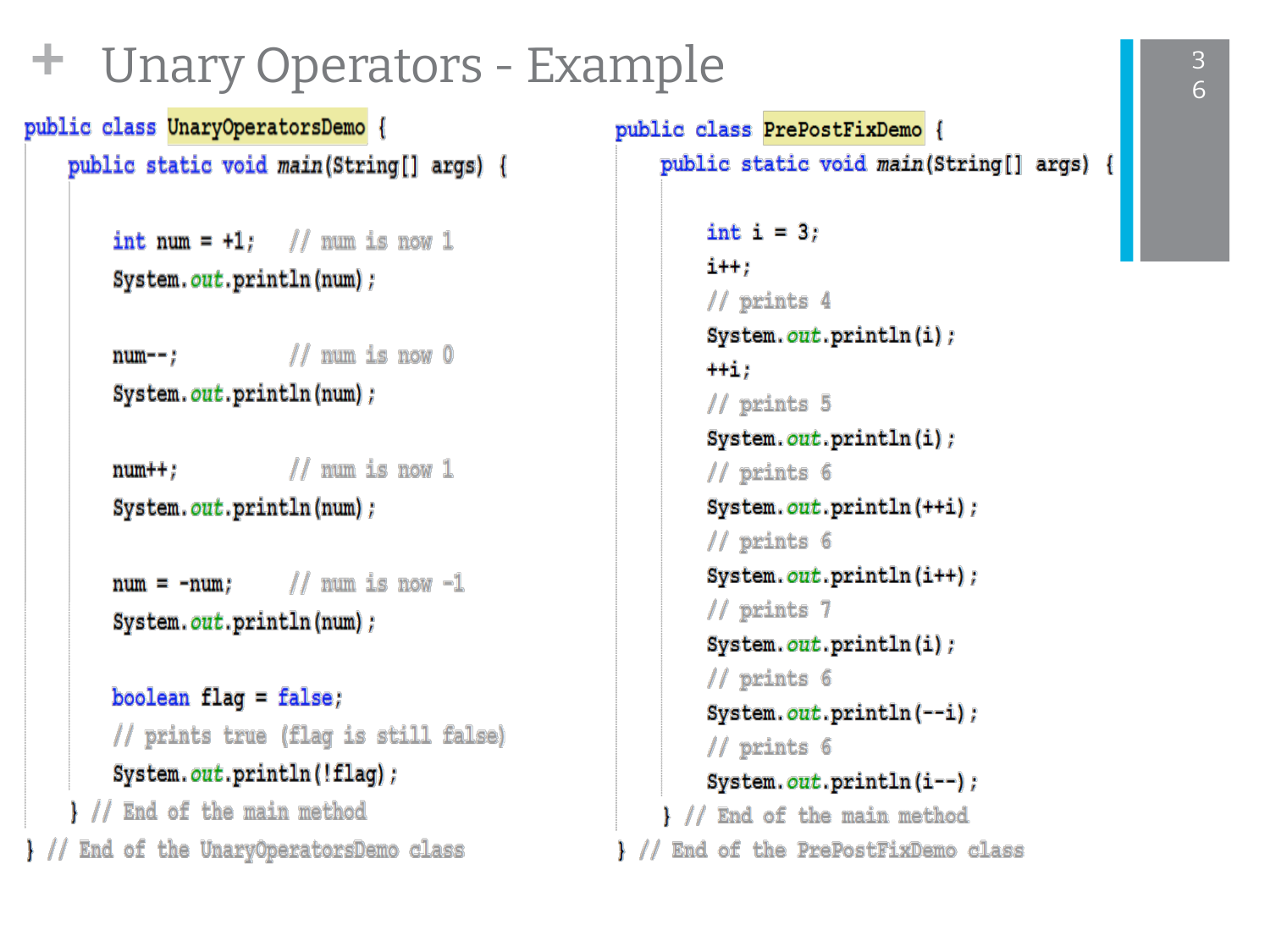

# Unary Operators - Example
+

36